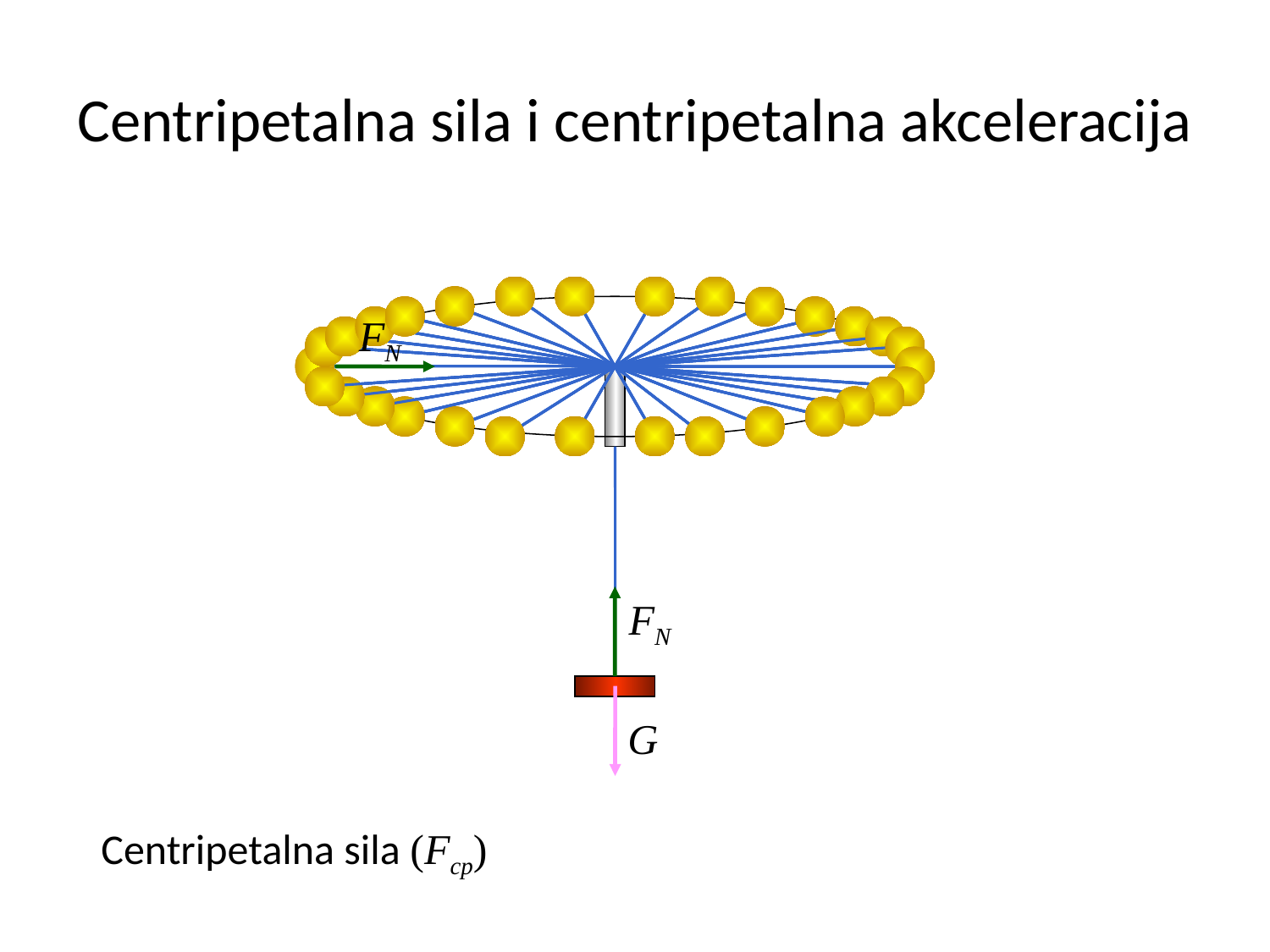

# Centripetalna sila i centripetalna akceleracija

FN

FN

G
Centripetalna sila (Fcp)